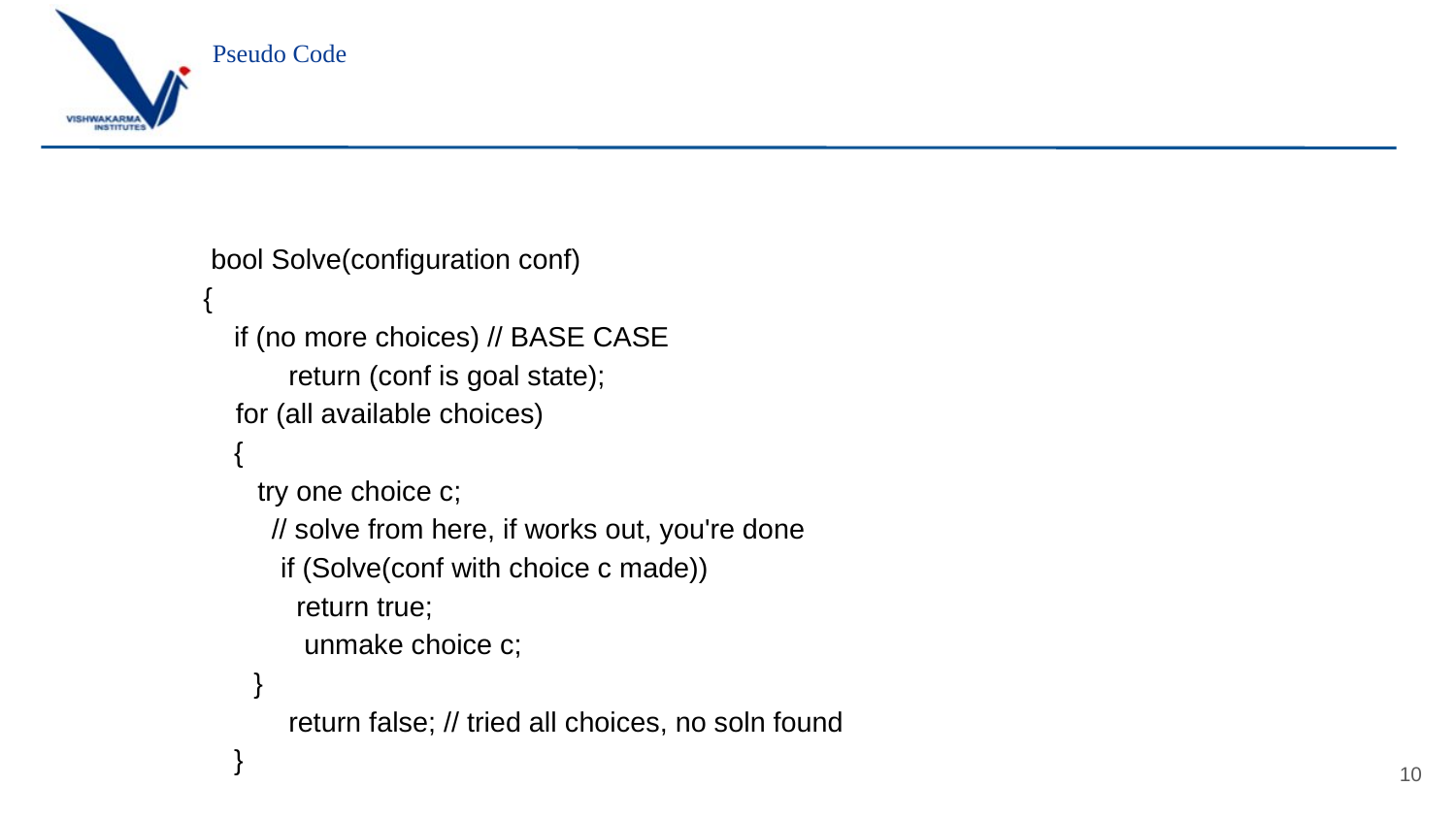

# Pseudo Code
             bool Solve(configuration conf)
            {
                if (no more choices) // BASE CASE
                       return (conf is goal state);
              for (all available choices)
                {
                   try one choice c;
                  // solve from here, if works out, you're done
                   if (Solve(conf with choice c made))
                        return true;
                         unmake choice c;
                }
                       return false; // tried all choices, no soln found
                }

10